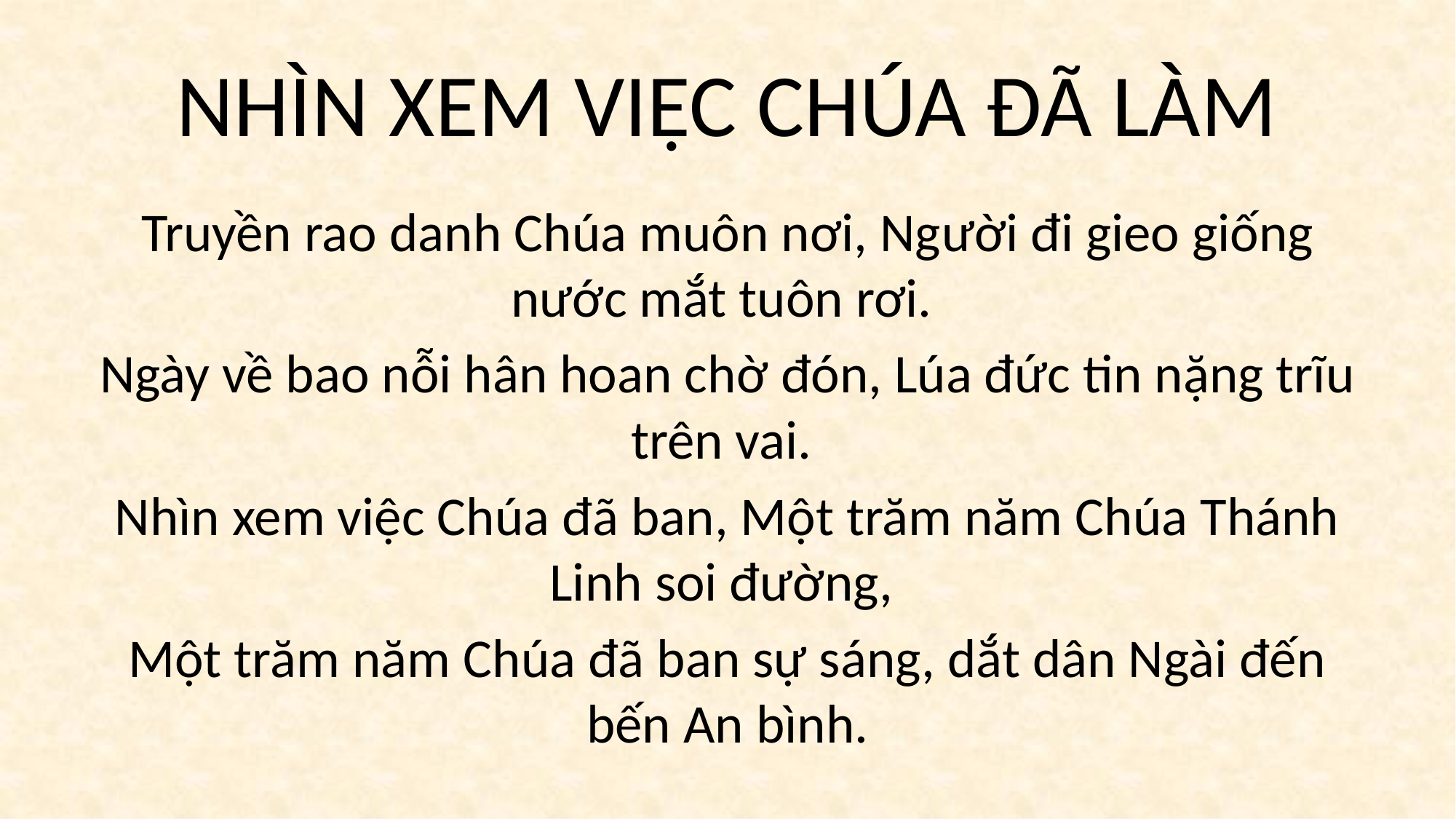

# NHÌN XEM VIỆC CHÚA ĐÃ LÀM
Truyền rao danh Chúa muôn nơi, Người đi gieo giống nước mắt tuôn rơi.
Ngày về bao nỗi hân hoan chờ đón, Lúa đức tin nặng trĩu trên vai.
Nhìn xem việc Chúa đã ban, Một trăm năm Chúa Thánh Linh soi đường,
Một trăm năm Chúa đã ban sự sáng, dắt dân Ngài đến bến An bình.